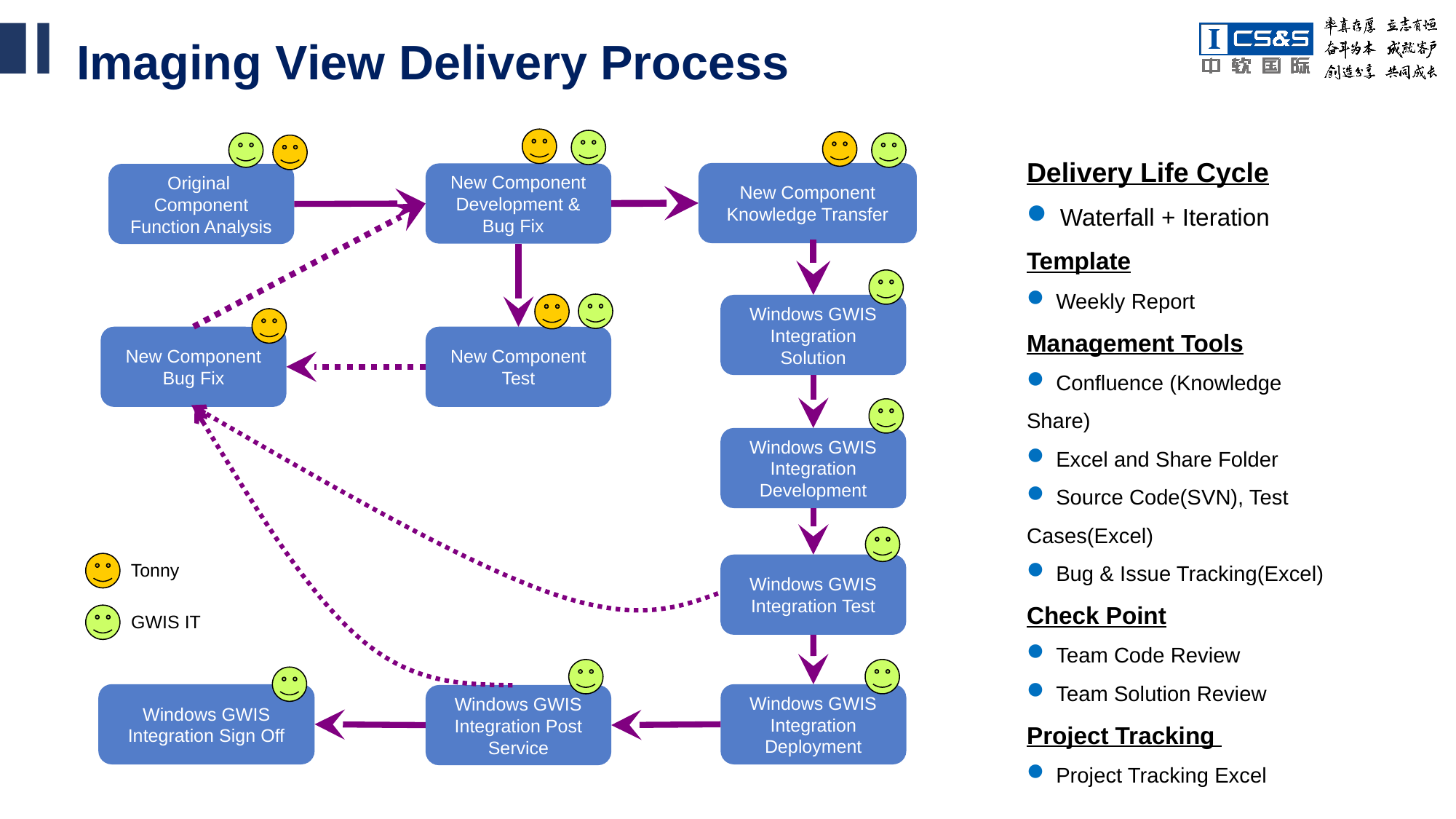

# Imaging View Delivery Process

Delivery Life Cycle
 Waterfall + Iteration
Template
 Weekly Report
Management Tools
 Confluence (Knowledge Share)
 Excel and Share Folder
 Source Code(SVN), Test Cases(Excel)
 Bug & Issue Tracking(Excel)
Check Point
 Team Code Review
 Team Solution Review
Project Tracking
 Project Tracking Excel

New Component Knowledge Transfer
New Component Development & Bug Fix
Original  Component Function Analysis

Windows GWIS Integration Solution

New Component Bug Fix
New Component
Test

Windows GWIS Integration Development

Tonny

Windows GWIS Integration Test
GWIS IT

Windows GWIS Integration Sign Off
Windows GWIS Integration Deployment
Windows GWIS Integration Post Service